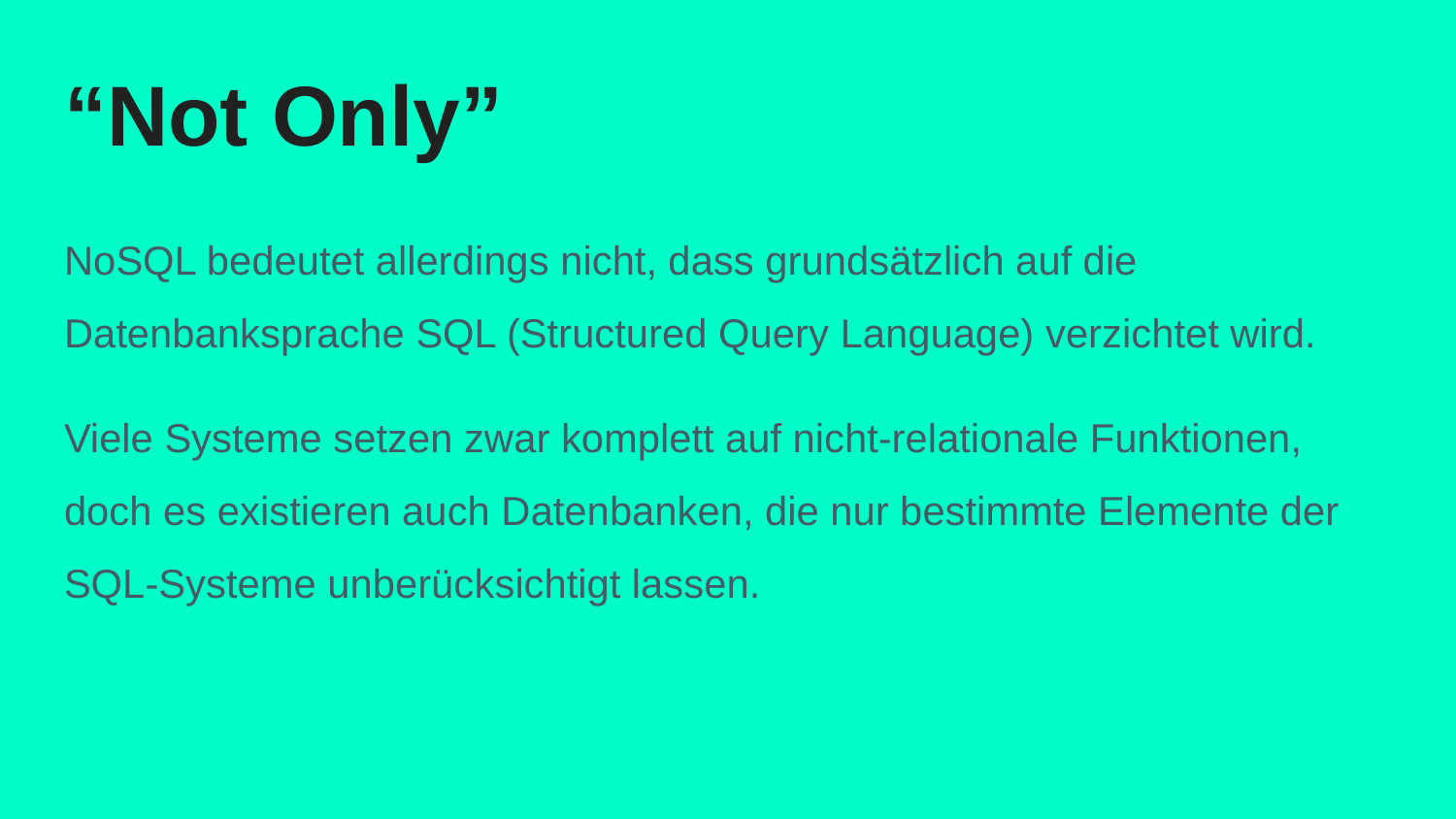

# “Not Only”
NoSQL bedeutet allerdings nicht, dass grundsätzlich auf die Datenbanksprache SQL (Structured Query Language) verzichtet wird.
Viele Systeme setzen zwar komplett auf nicht-relationale Funktionen, doch es existieren auch Datenbanken, die nur bestimmte Elemente der SQL-Systeme unberücksichtigt lassen.